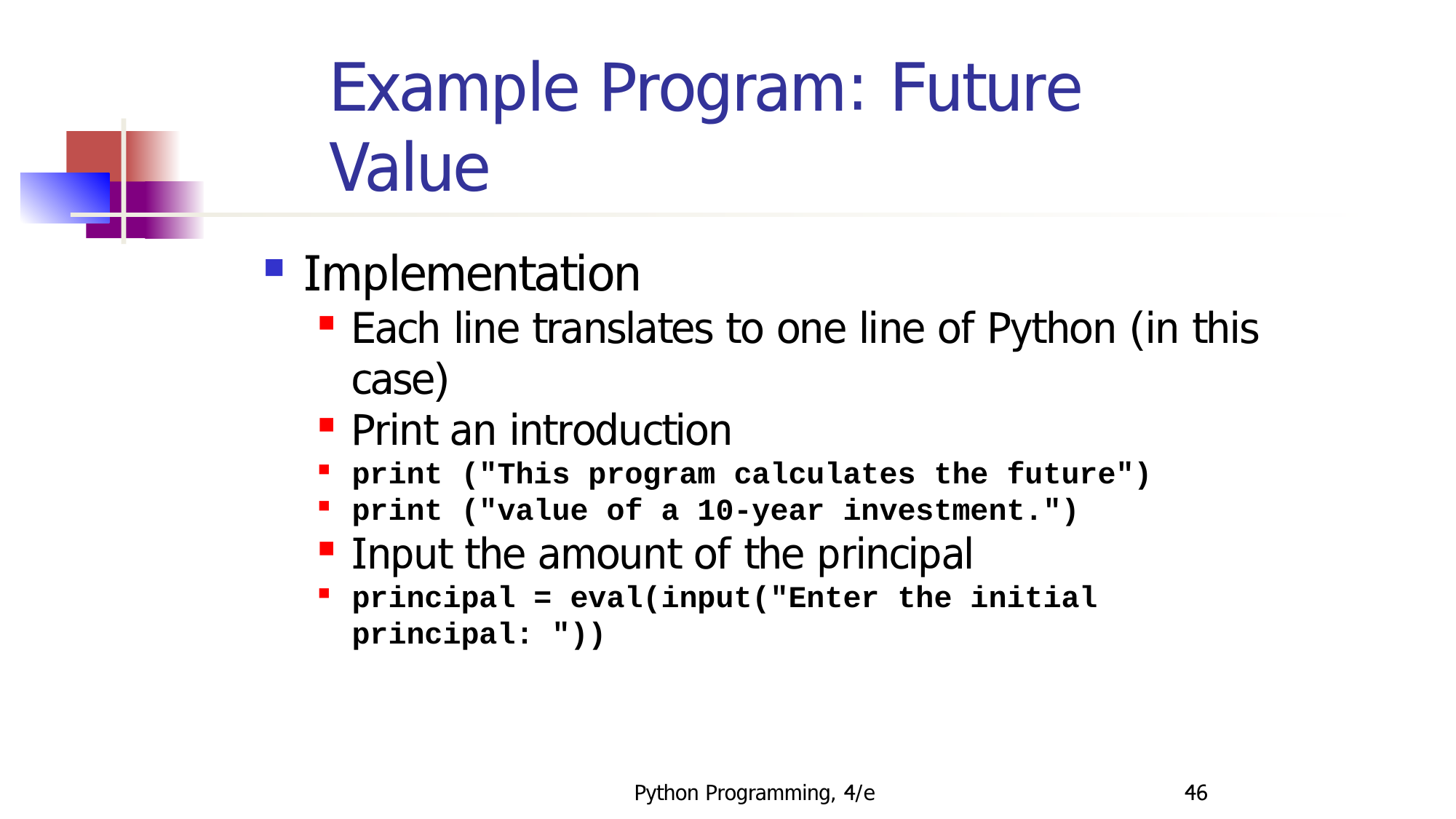

Example Program: Future Value
Implementation
Each line translates to one line of Python (in this case)
Print an introduction
print ("This program calculates the future")
print ("value of a 10-year investment.")
Input the amount of the principal
principal = eval(input("Enter the initial principal: "))
Python Programming, 4/e
46